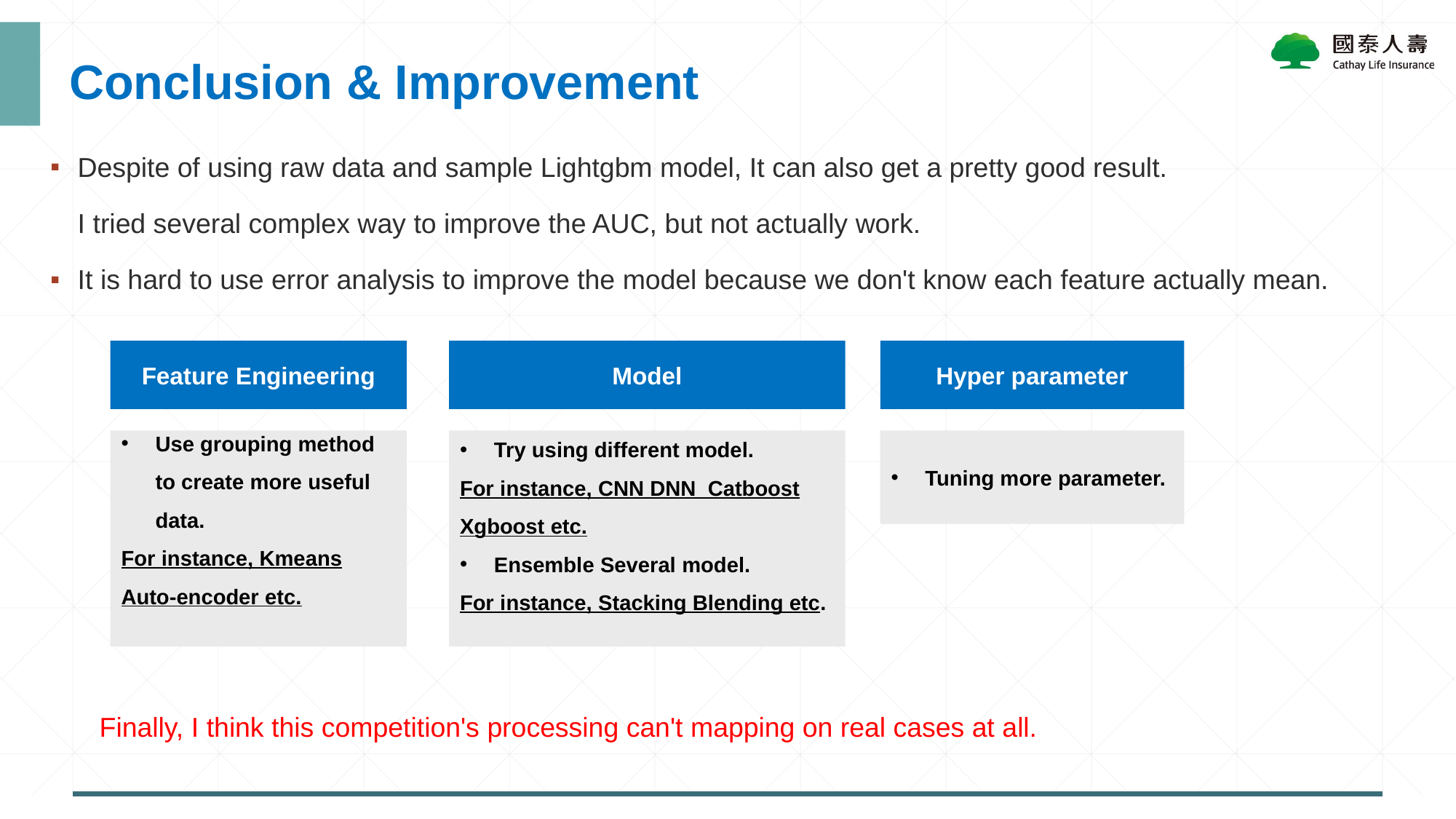

# Conclusion & Improvement
Despite of using raw data and sample Lightgbm model, It can also get a pretty good result.
I tried several complex way to improve the AUC, but not actually work.
It is hard to use error analysis to improve the model because we don't know each feature actually mean.
Feature Engineering
Model
Hyper parameter

Use grouping method to create more useful data.
For instance, Kmeans Auto-encoder etc.

Try using different model.
For instance, CNN DNN  Catboost Xgboost etc.
Ensemble Several model.
For instance, Stacking Blending etc.

Tuning more parameter.

Finally, I think this competition's processing can't mapping on real cases at all.